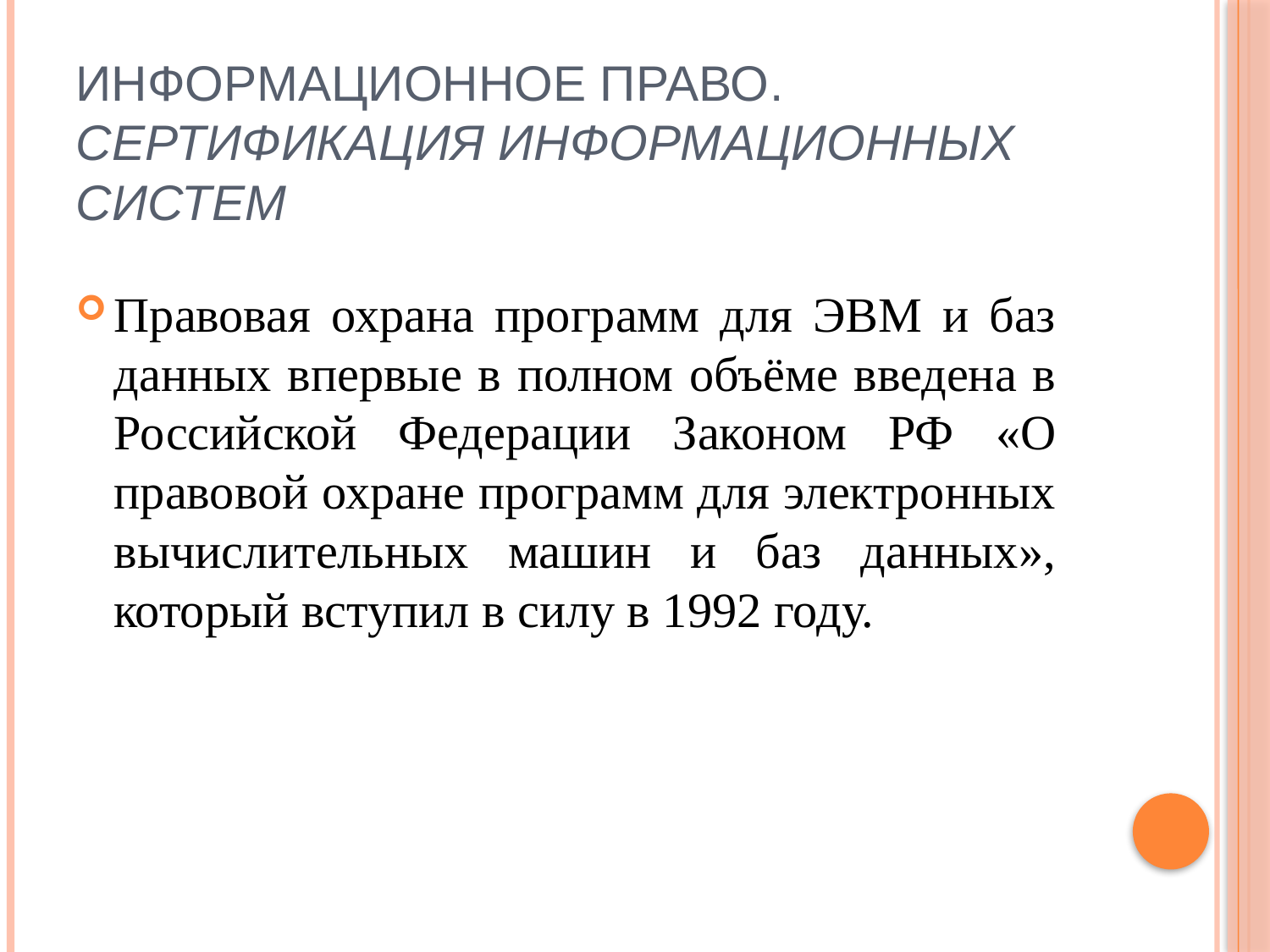

# ИНФОРМАЦИОННОЕ ПРАВО. СЕРТИФИКАЦИЯ ИНФОРМАЦИОННЫХ СИСТЕМ
Правовая охрана программ для ЭВМ и баз данных впервые в полном объёме введена в Российской Федерации Законом РФ «О правовой охране программ для электронных вычислительных машин и баз данных», который вступил в силу в 1992 году.